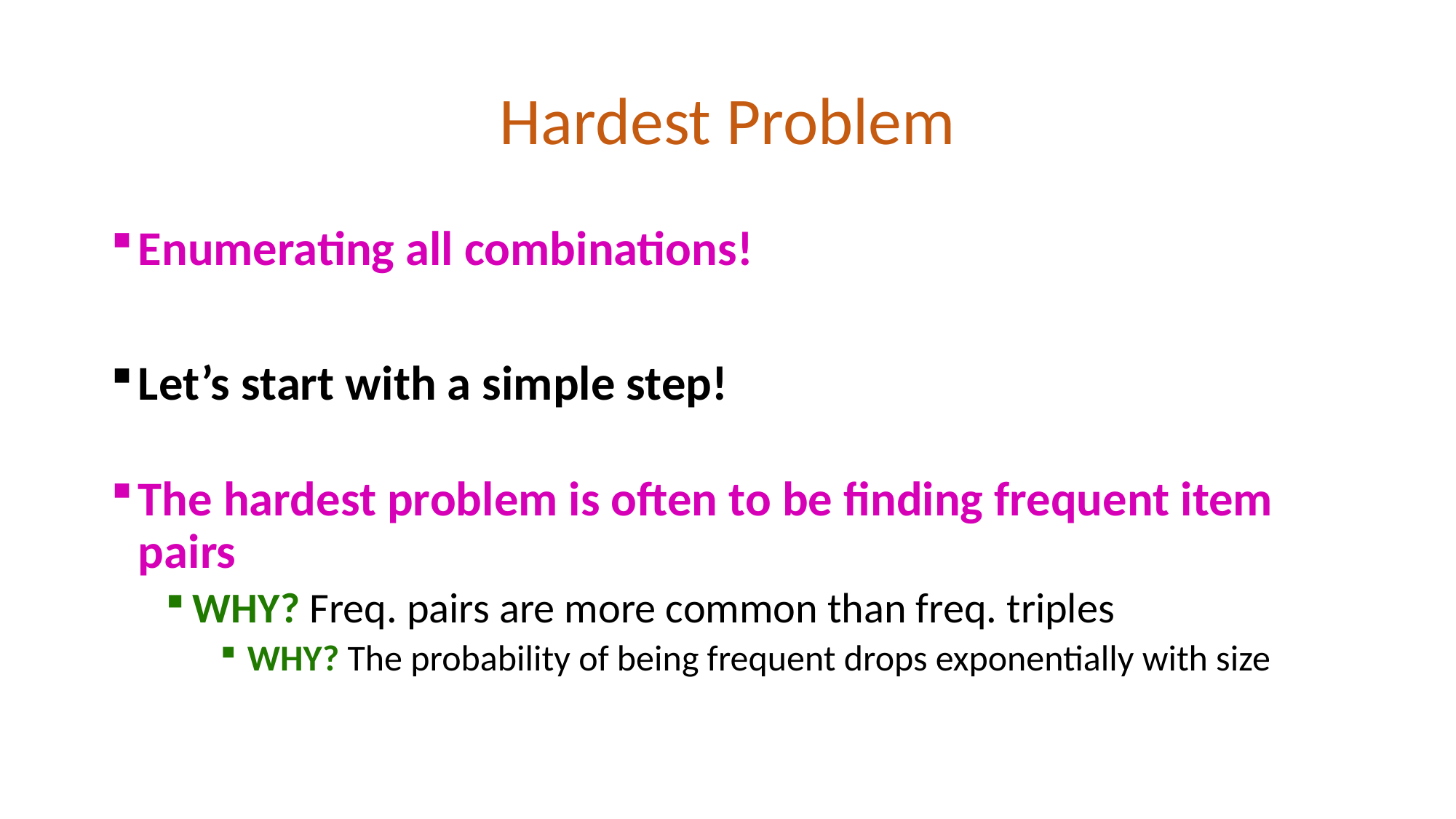

# Hardest Problem
Enumerating all combinations!

Let’s start with a simple step!

The hardest problem is often to be finding frequent item pairs
WHY? Freq. pairs are more common than freq. triples
WHY? The probability of being frequent drops exponentially with size